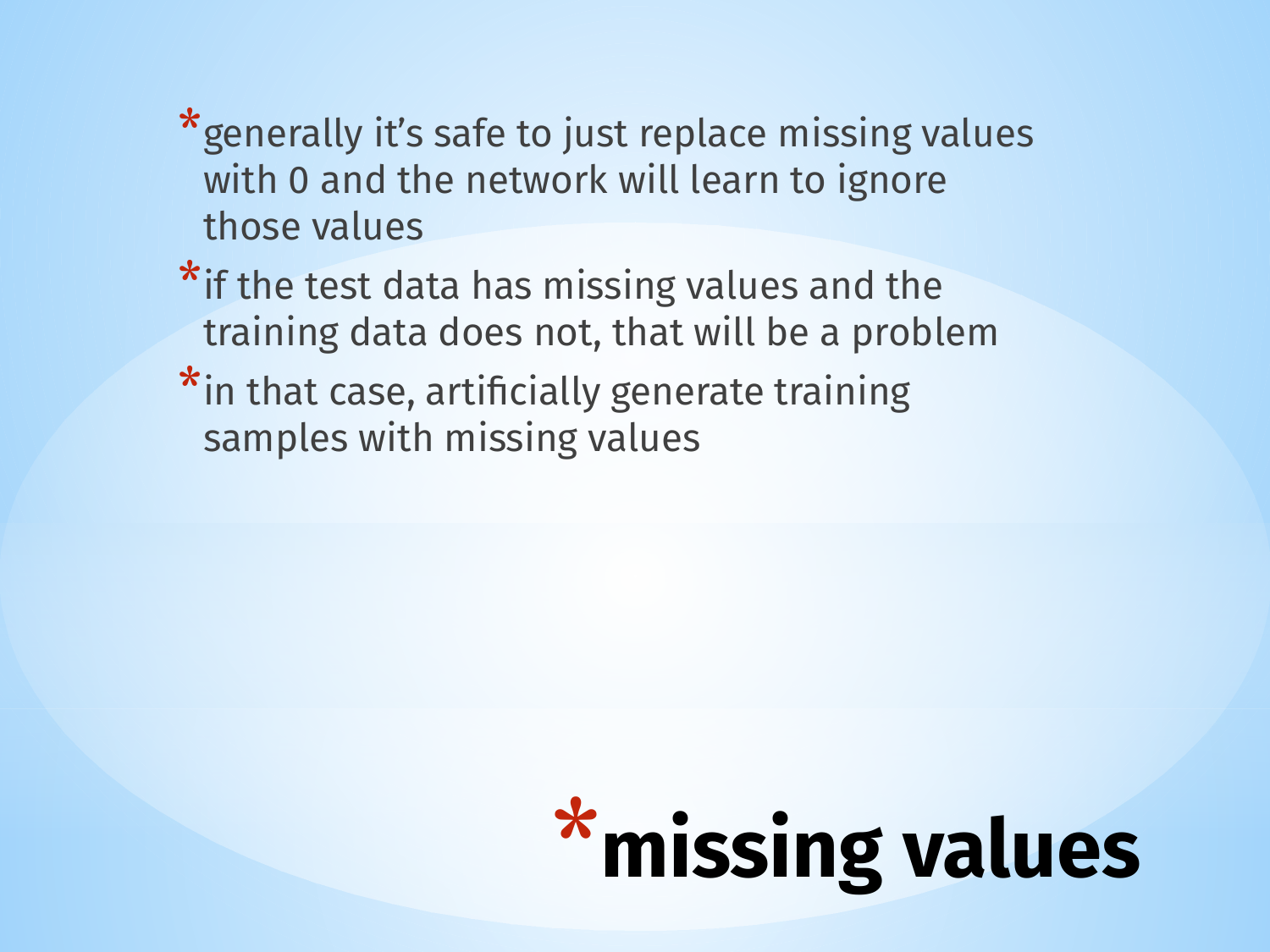

generally it’s safe to just replace missing values with 0 and the network will learn to ignore those values
if the test data has missing values and the training data does not, that will be a problem
in that case, artificially generate training samples with missing values
# missing values